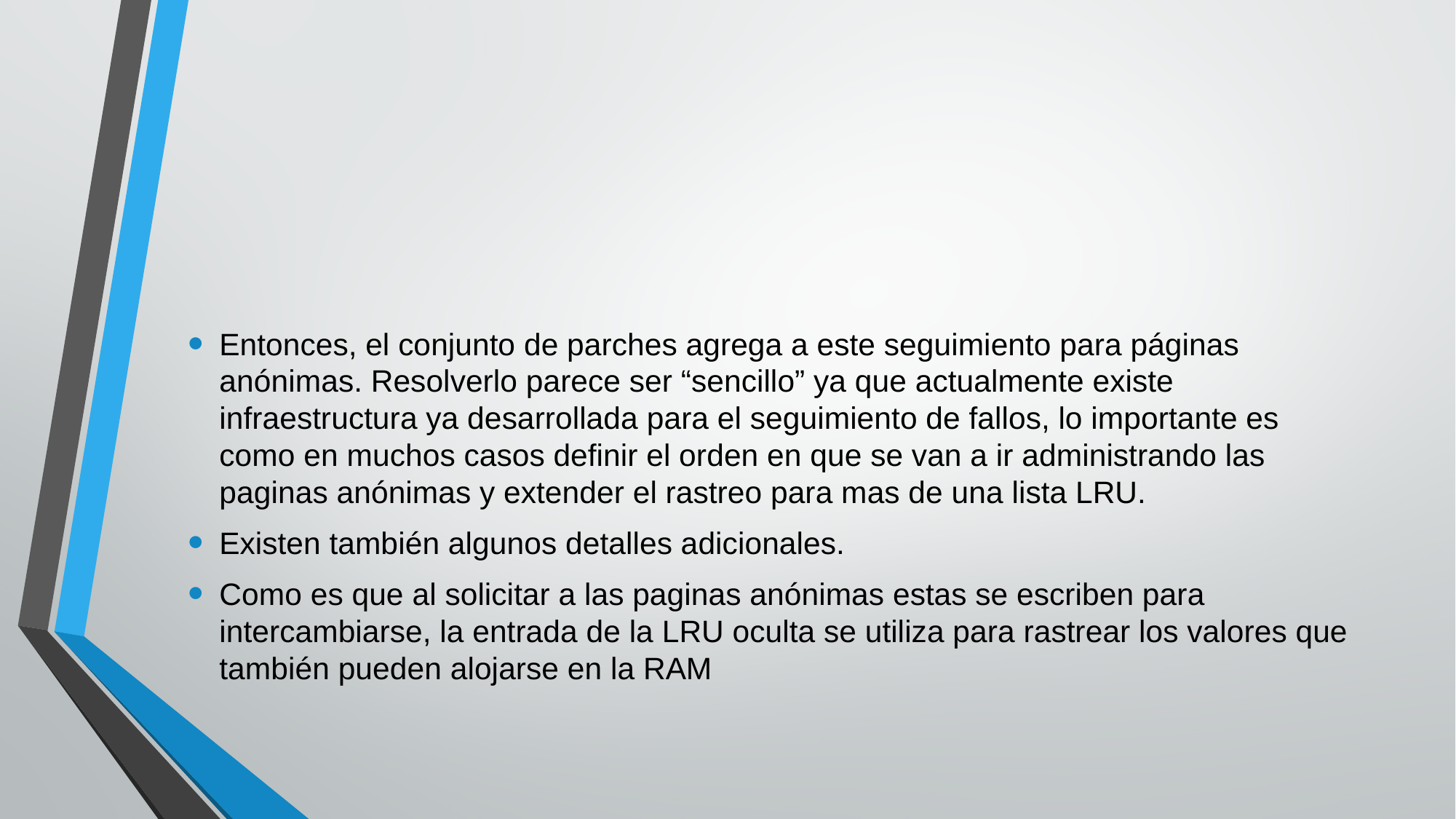

#
Entonces, el conjunto de parches agrega a este seguimiento para páginas anónimas. Resolverlo parece ser “sencillo” ya que actualmente existe infraestructura ya desarrollada para el seguimiento de fallos, lo importante es como en muchos casos definir el orden en que se van a ir administrando las paginas anónimas y extender el rastreo para mas de una lista LRU.
Existen también algunos detalles adicionales.
Como es que al solicitar a las paginas anónimas estas se escriben para intercambiarse, la entrada de la LRU oculta se utiliza para rastrear los valores que también pueden alojarse en la RAM